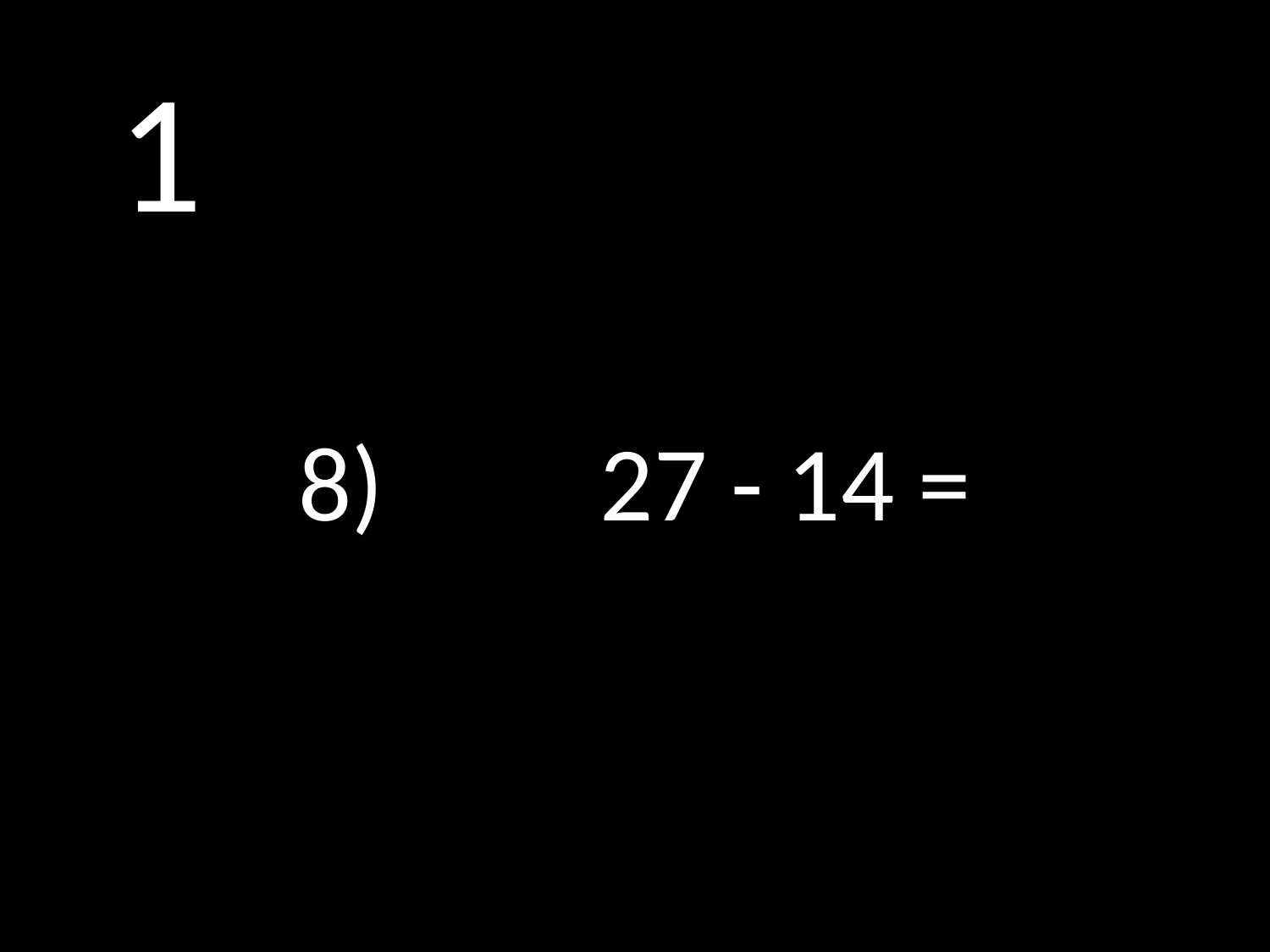

# 1
8)		27 - 14 =